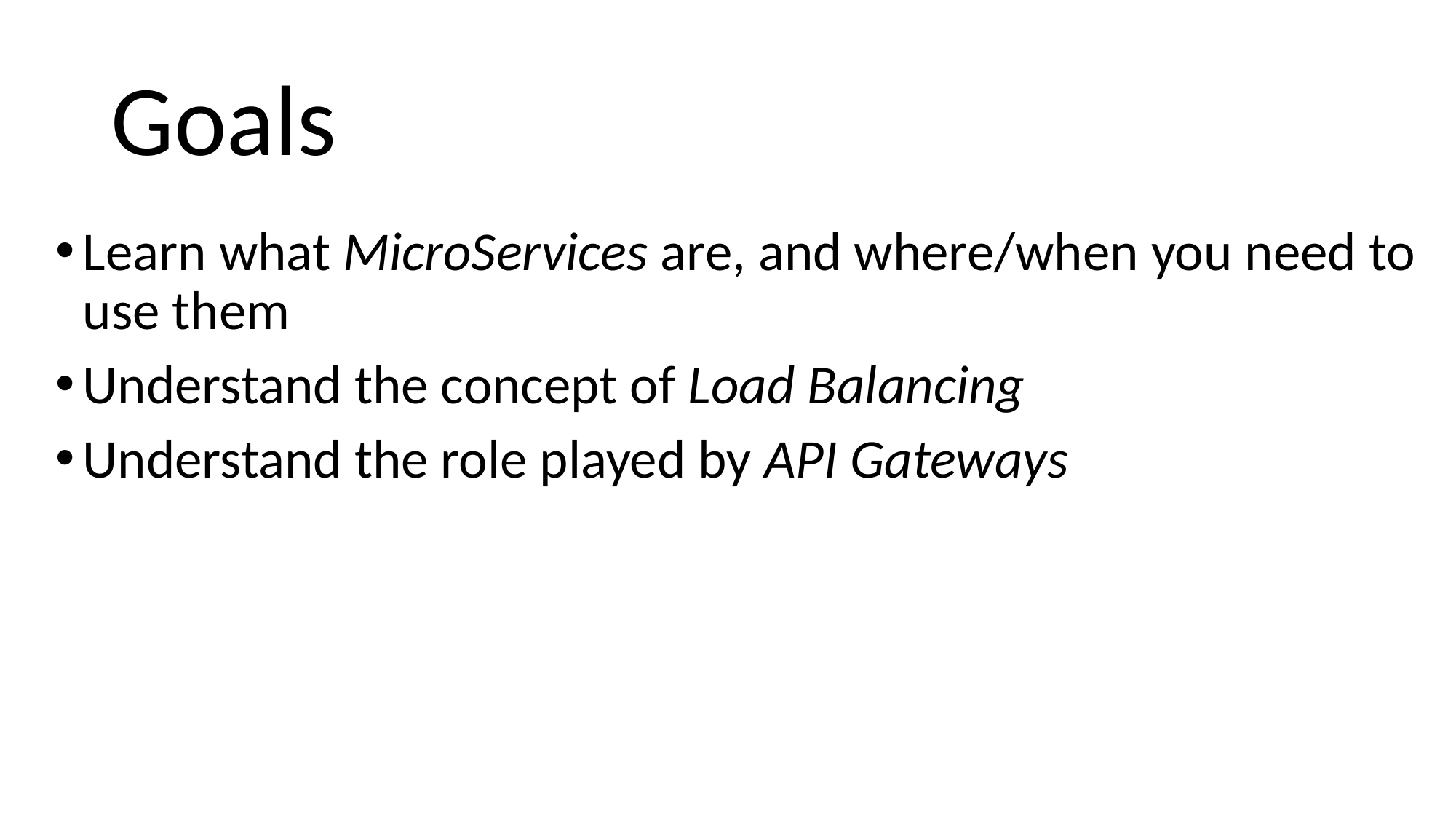

# Goals

Learn what MicroServices are, and where/when you need to use them
Understand the concept of Load Balancing
Understand the role played by API Gateways